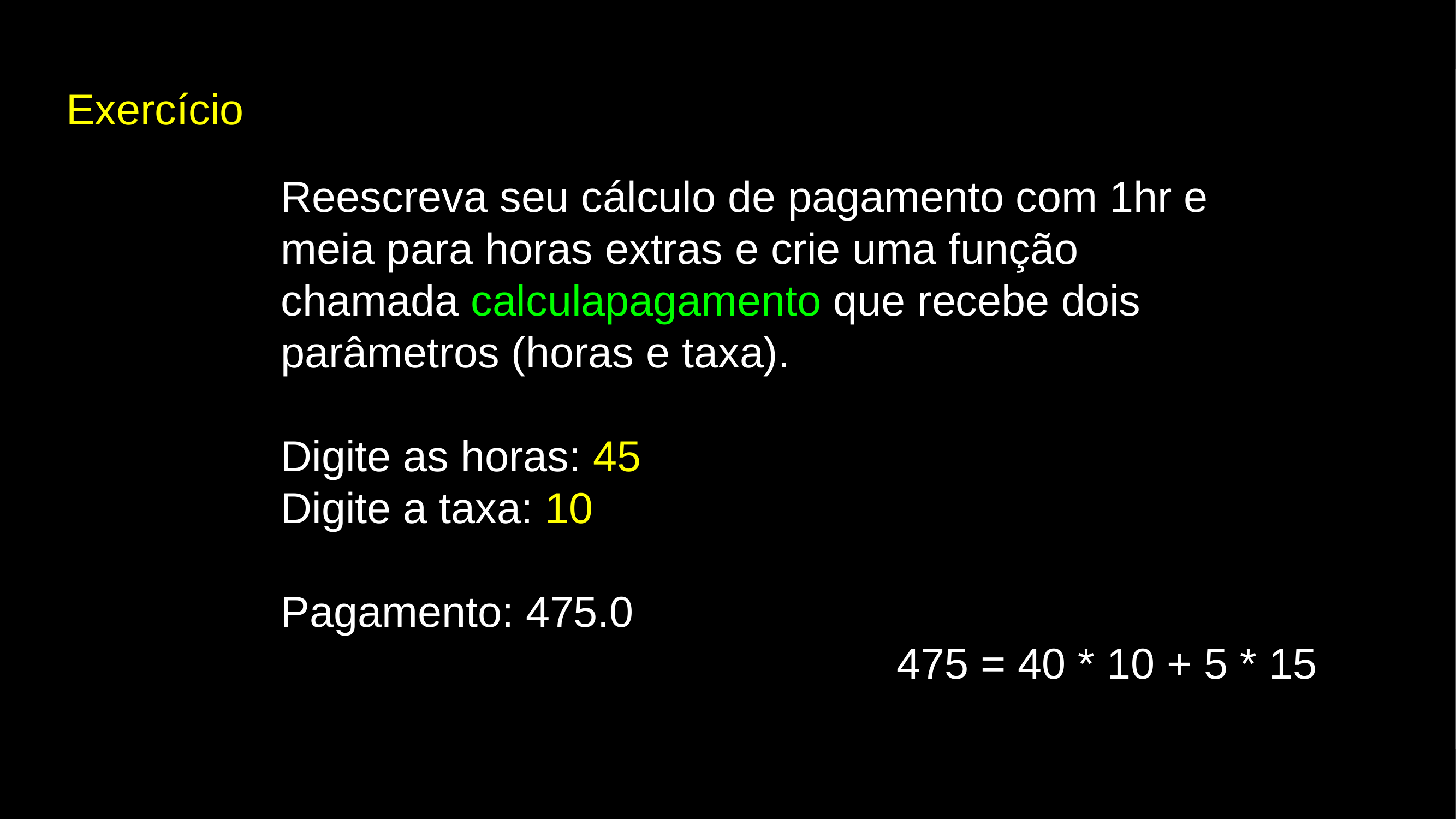

Exercício
Reescreva seu cálculo de pagamento com 1hr e meia para horas extras e crie uma função chamada calculapagamento que recebe dois parâmetros (horas e taxa).

Digite as horas: 45
Digite a taxa: 10

Pagamento: 475.0
475 = 40 * 10 + 5 * 15